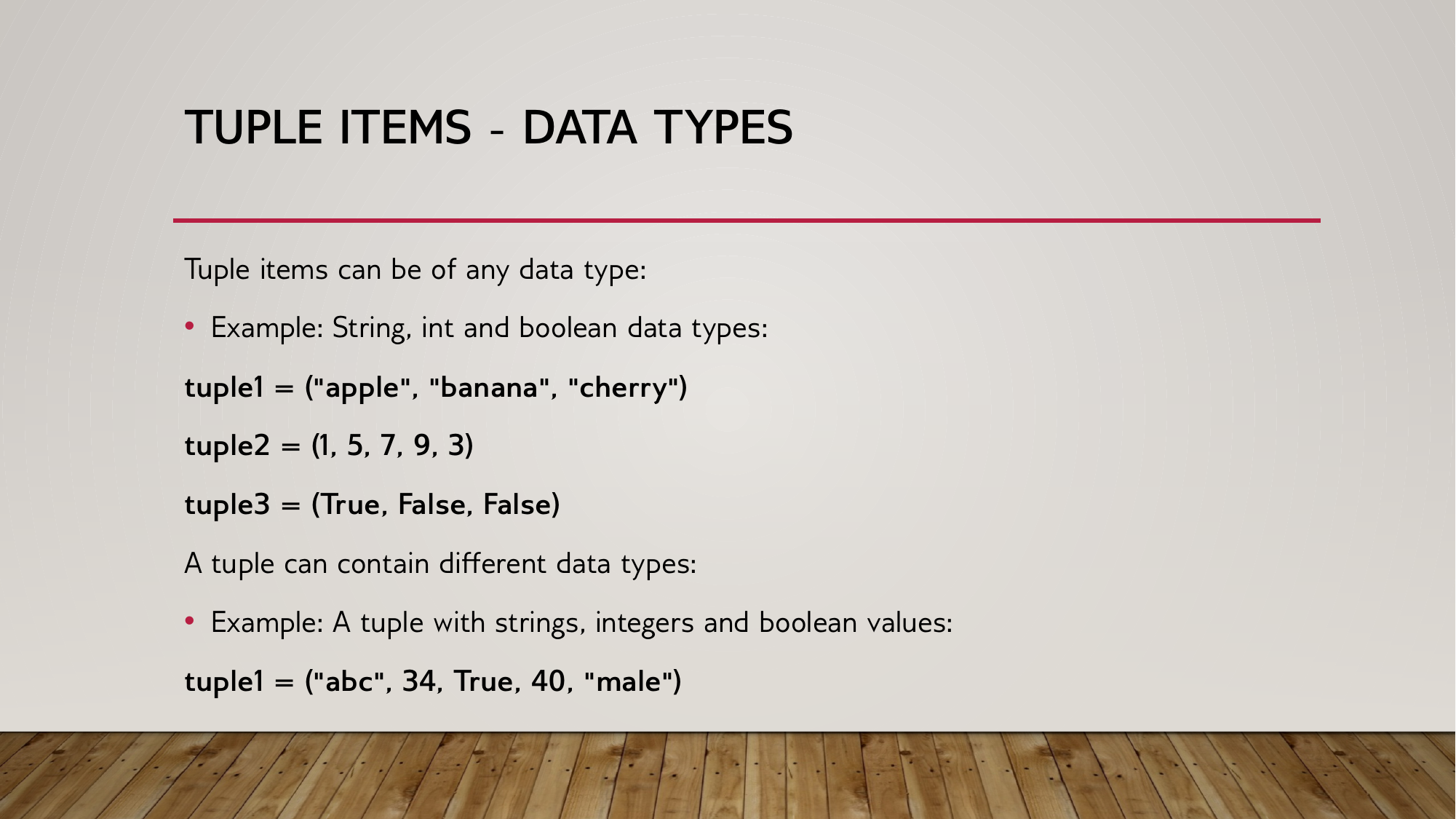

# Tuple Items - Data Types
Tuple items can be of any data type:
Example: String, int and boolean data types:
tuple1 = ("apple", "banana", "cherry")
tuple2 = (1, 5, 7, 9, 3)
tuple3 = (True, False, False)
A tuple can contain different data types:
Example: A tuple with strings, integers and boolean values:
tuple1 = ("abc", 34, True, 40, "male")